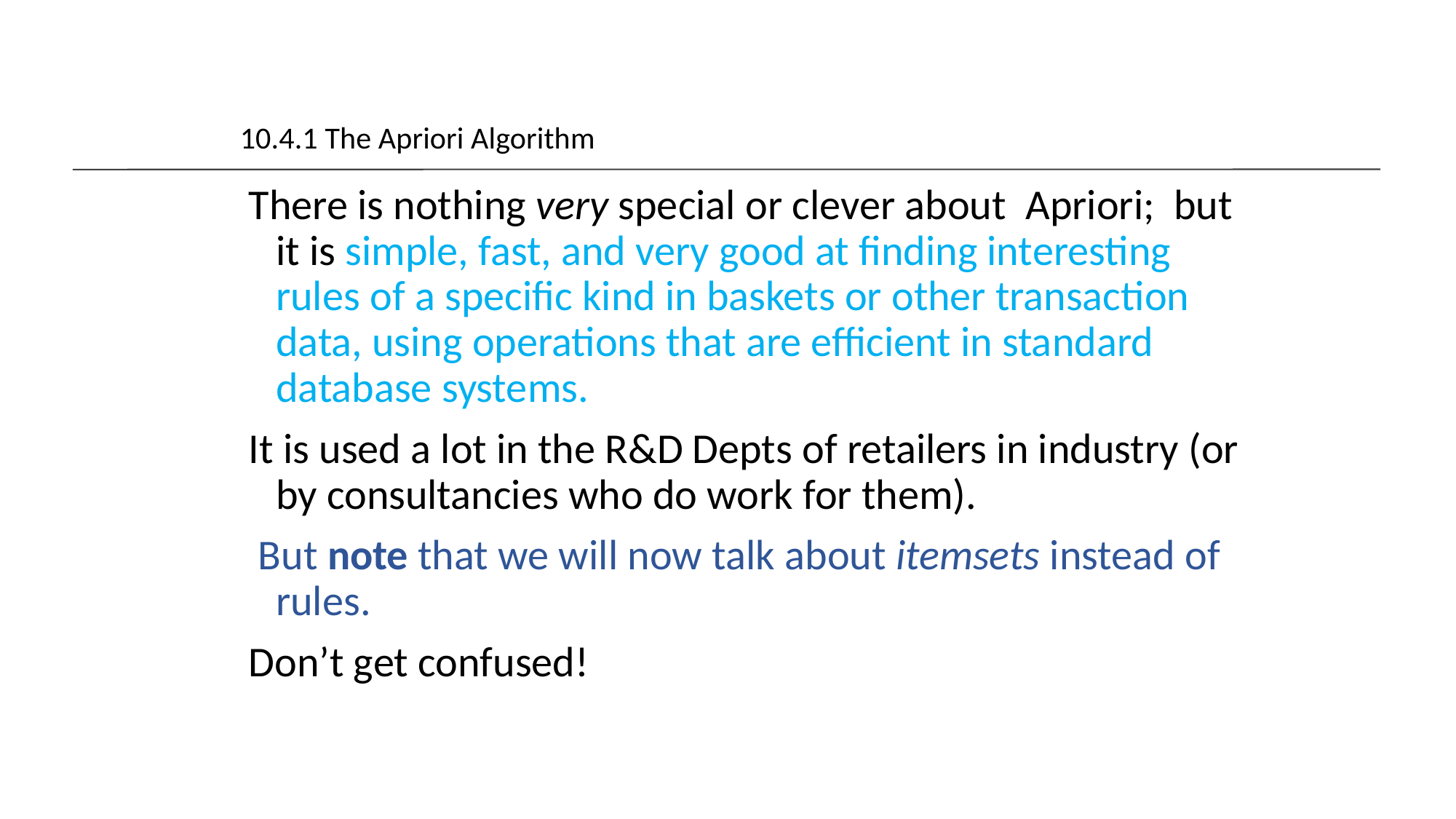

# 10.4.1 The Apriori Algorithm
There is nothing very special or clever about  Apriori;  but it is simple, fast, and very good at finding interesting rules of a specific kind in baskets or other transaction data, using operations that are efficient in standard database systems.
It is used a lot in the R&D Depts of retailers in industry (or by consultancies who do work for them).
 But note that we will now talk about itemsets instead of rules.
Don’t get confused!